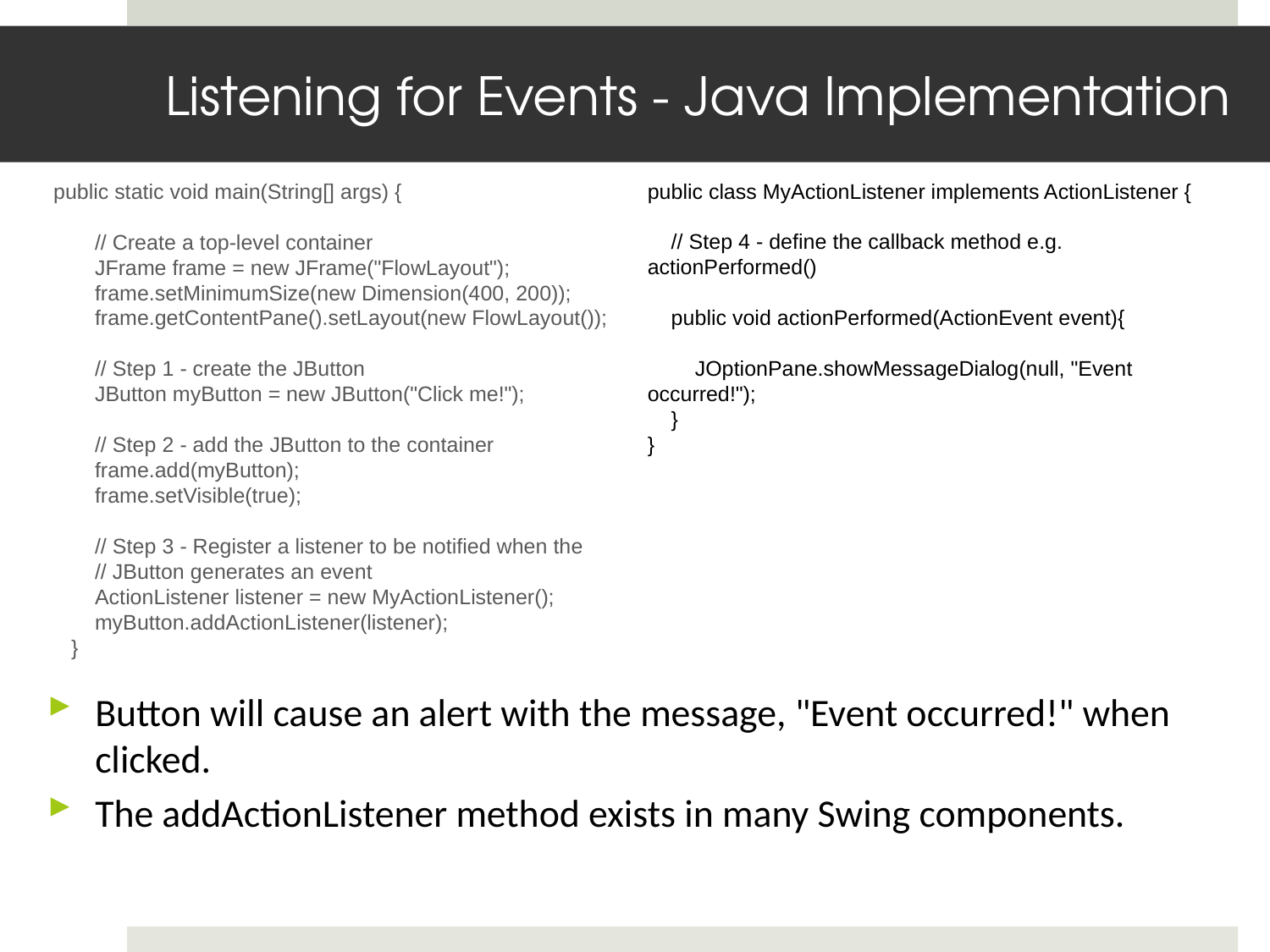

# Listening for Events - Java Implementation
 public static void main(String[] args) {

        // Create a top-level container
        JFrame frame = new JFrame("FlowLayout");
        frame.setMinimumSize(new Dimension(400, 200));
        frame.getContentPane().setLayout(new FlowLayout());

        // Step 1 - create the JButton
        JButton myButton = new JButton("Click me!");

        // Step 2 - add the JButton to the container
        frame.add(myButton);
        frame.setVisible(true);

        // Step 3 - Register a listener to be notified when the
        // JButton generates an event
        ActionListener listener = new MyActionListener();
        myButton.addActionListener(listener);
    }
public class MyActionListener implements ActionListener {

    // Step 4 - define the callback method e.g. actionPerformed()

    public void actionPerformed(ActionEvent event){

        JOptionPane.showMessageDialog(null, "Event occurred!");
    }
}
Button will cause an alert with the message, "Event occurred!" when clicked.
The addActionListener method exists in many Swing components.